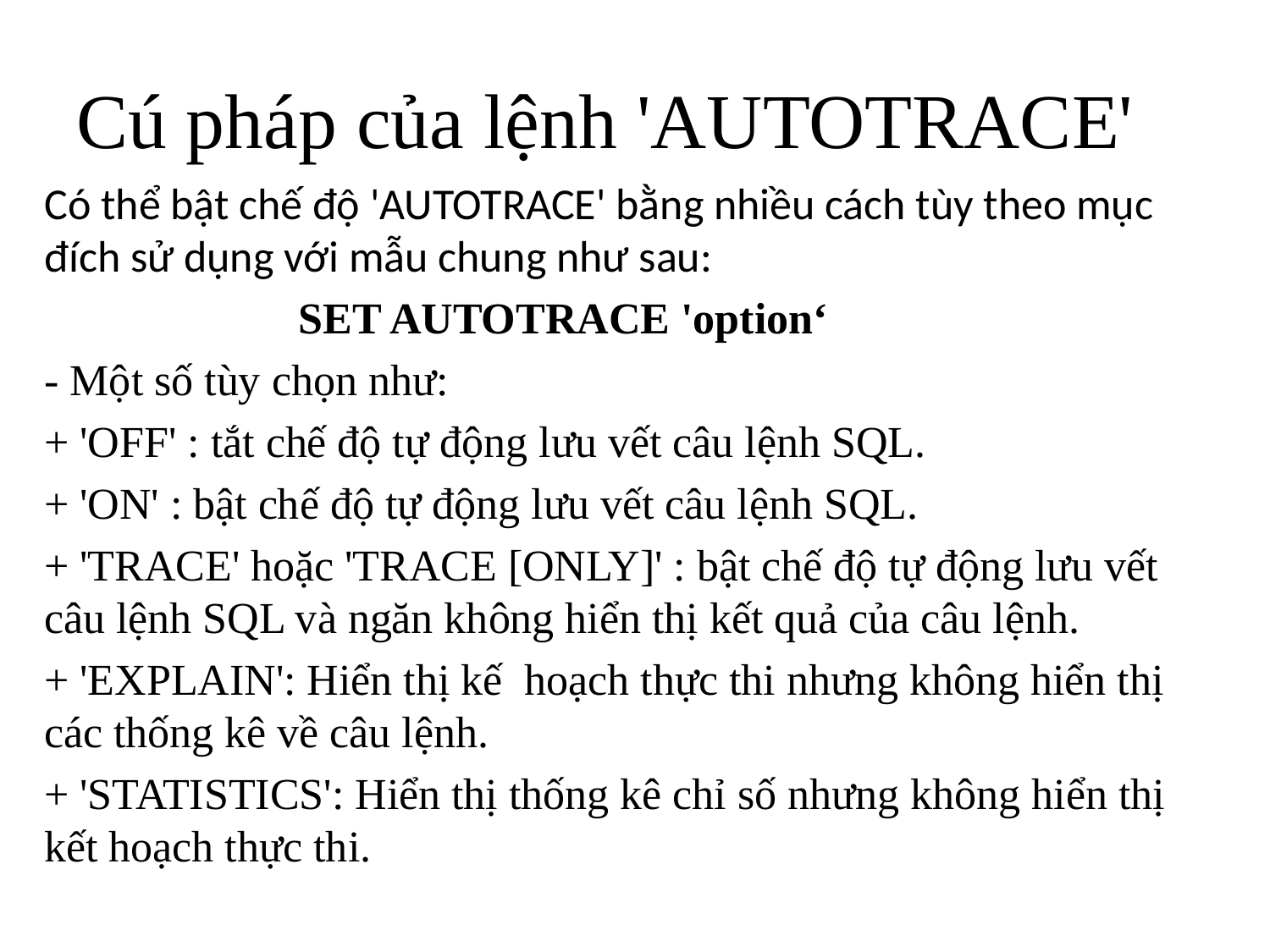

# Cú pháp của lệnh 'AUTOTRACE'
Có thể bật chế độ 'AUTOTRACE' bằng nhiều cách tùy theo mục đích sử dụng với mẫu chung như sau:
		SET AUTOTRACE 'option‘
- Một số tùy chọn như:
+ 'OFF' : tắt chế độ tự động lưu vết câu lệnh SQL.
+ 'ON' : bật chế độ tự động lưu vết câu lệnh SQL.
+ 'TRACE' hoặc 'TRACE [ONLY]' : bật chế độ tự động lưu vết câu lệnh SQL và ngăn không hiển thị kết quả của câu lệnh.
+ 'EXPLAIN': Hiển thị kế  hoạch thực thi nhưng không hiển thị các thống kê về câu lệnh.
+ 'STATISTICS': Hiển thị thống kê chỉ số nhưng không hiển thị kết hoạch thực thi.